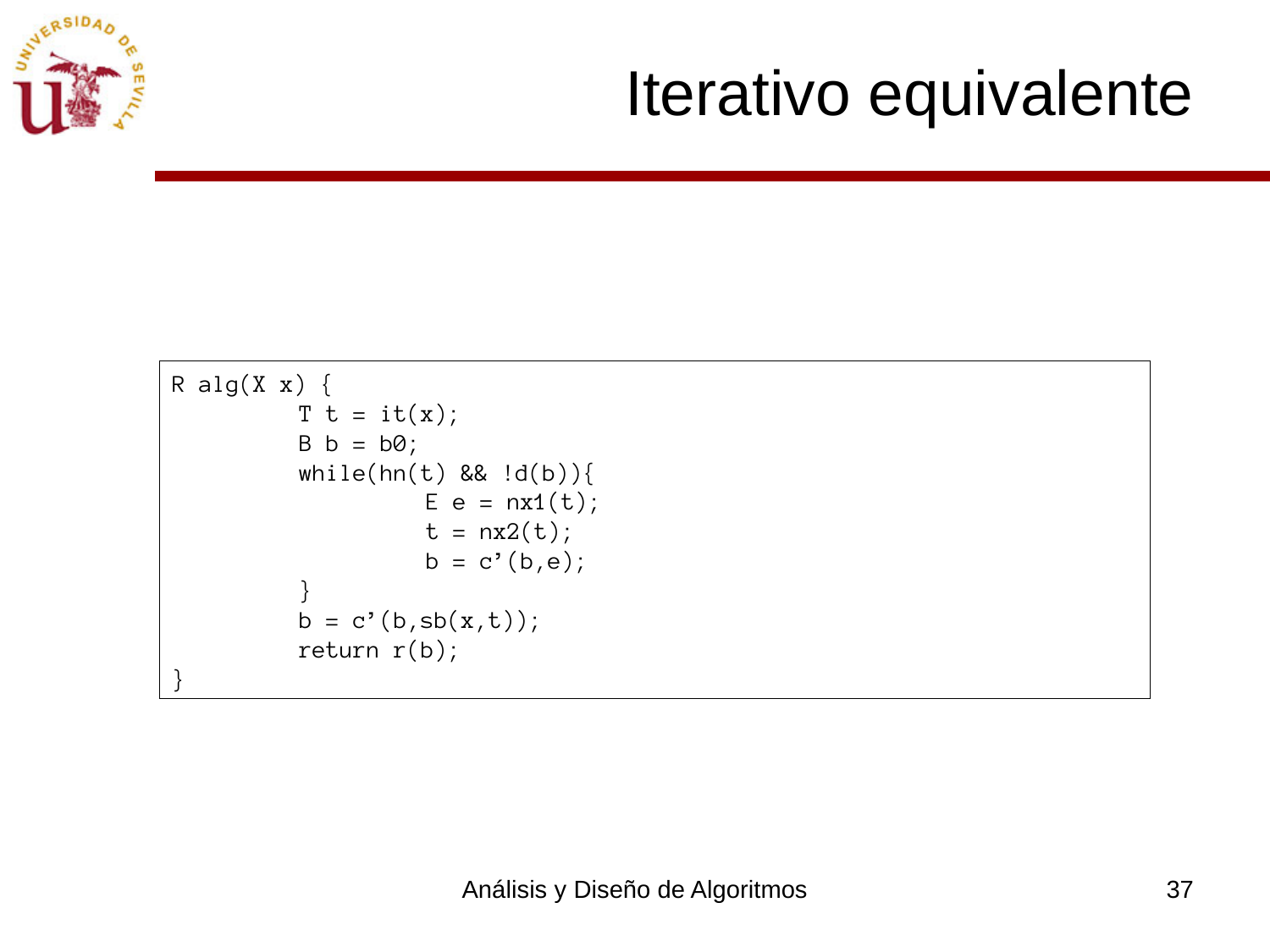

# Iterativo equivalente
R alg(X x) {
	T t = it(x);
	B b = b0;
	while(hn(t) && !d(b)){
		E e = nx1(t);
		t = nx2(t);
 	 	b = c’(b,e);
	}
	b = c’(b,sb(x,t));
	return r(b);
}
Análisis y Diseño de Algoritmos
37